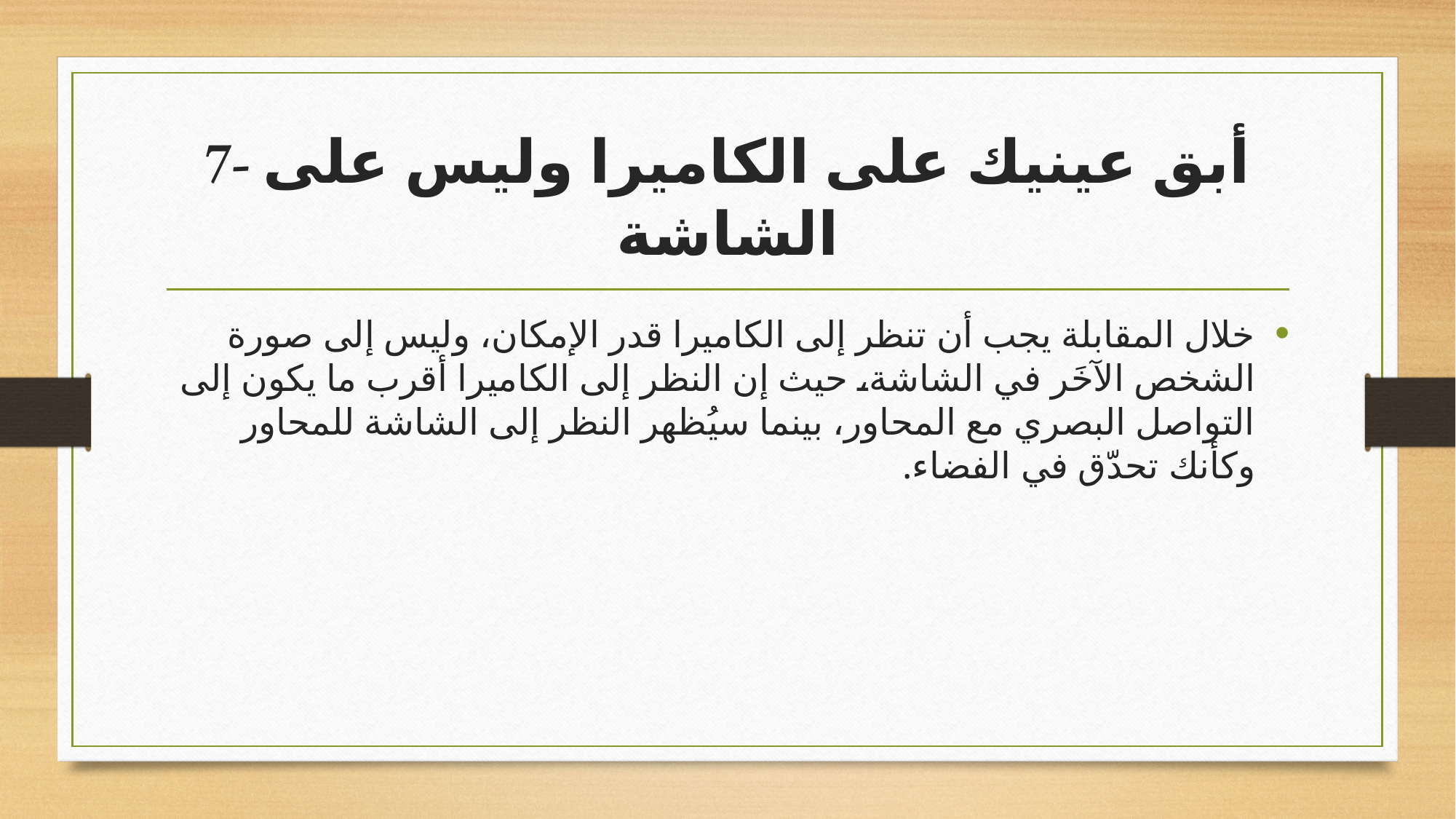

# 7- أبق عينيك على الكاميرا وليس على الشاشة
خلال المقابلة يجب أن تنظر إلى الكاميرا قدر الإمكان، وليس إلى صورة الشخص الآخَر في الشاشة، حيث إن النظر إلى الكاميرا أقرب ما يكون إلى التواصل البصري مع المحاور، بينما سيُظهر النظر إلى الشاشة للمحاور وكأنك تحدّق في الفضاء.